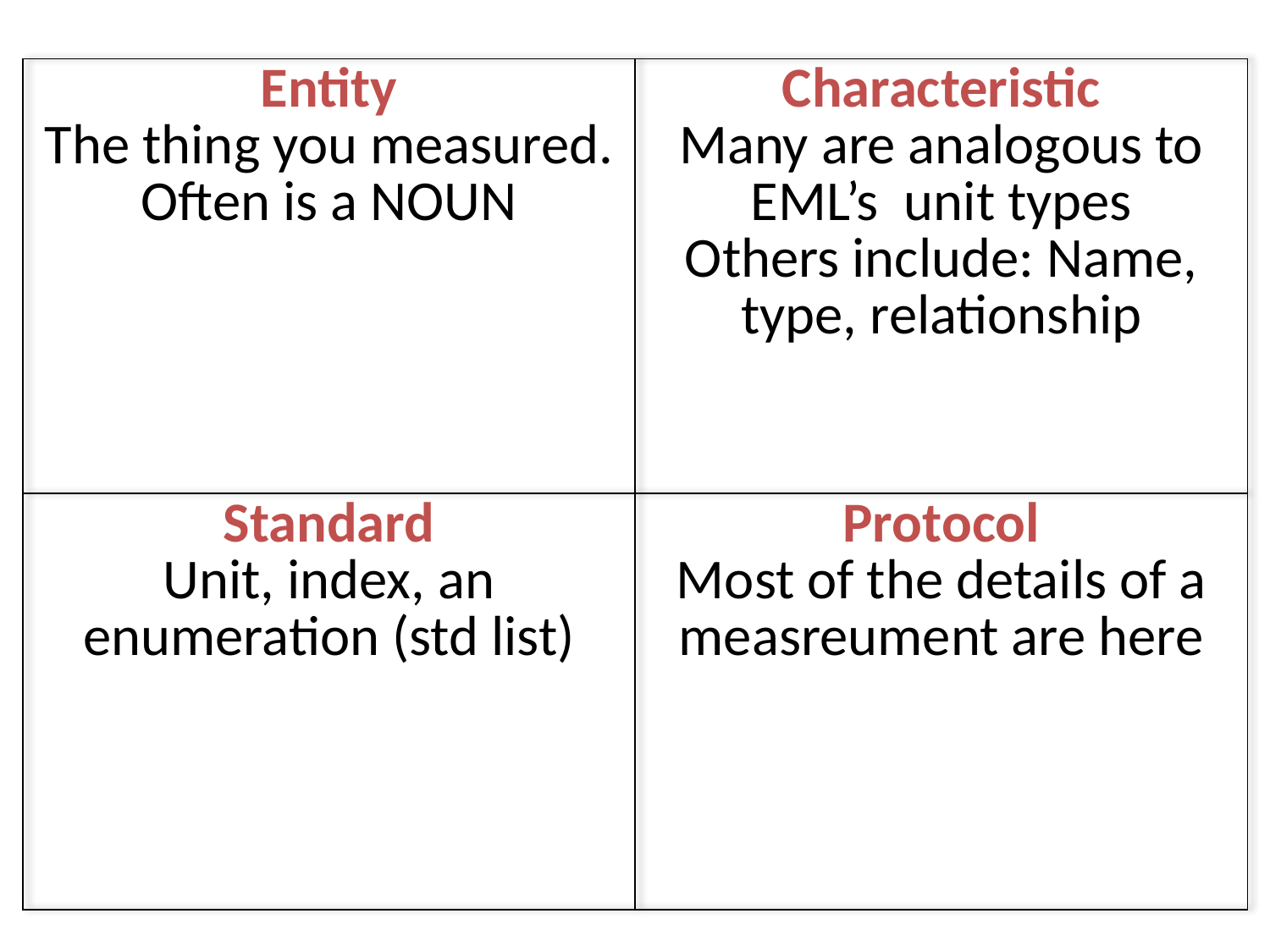

| Entity The thing you measured. Often is a NOUN | Characteristic Many are analogous to EML’s unit types Others include: Name, type, relationship |
| --- | --- |
| Standard Unit, index, an enumeration (std list) | Protocol Most of the details of a measreument are here |